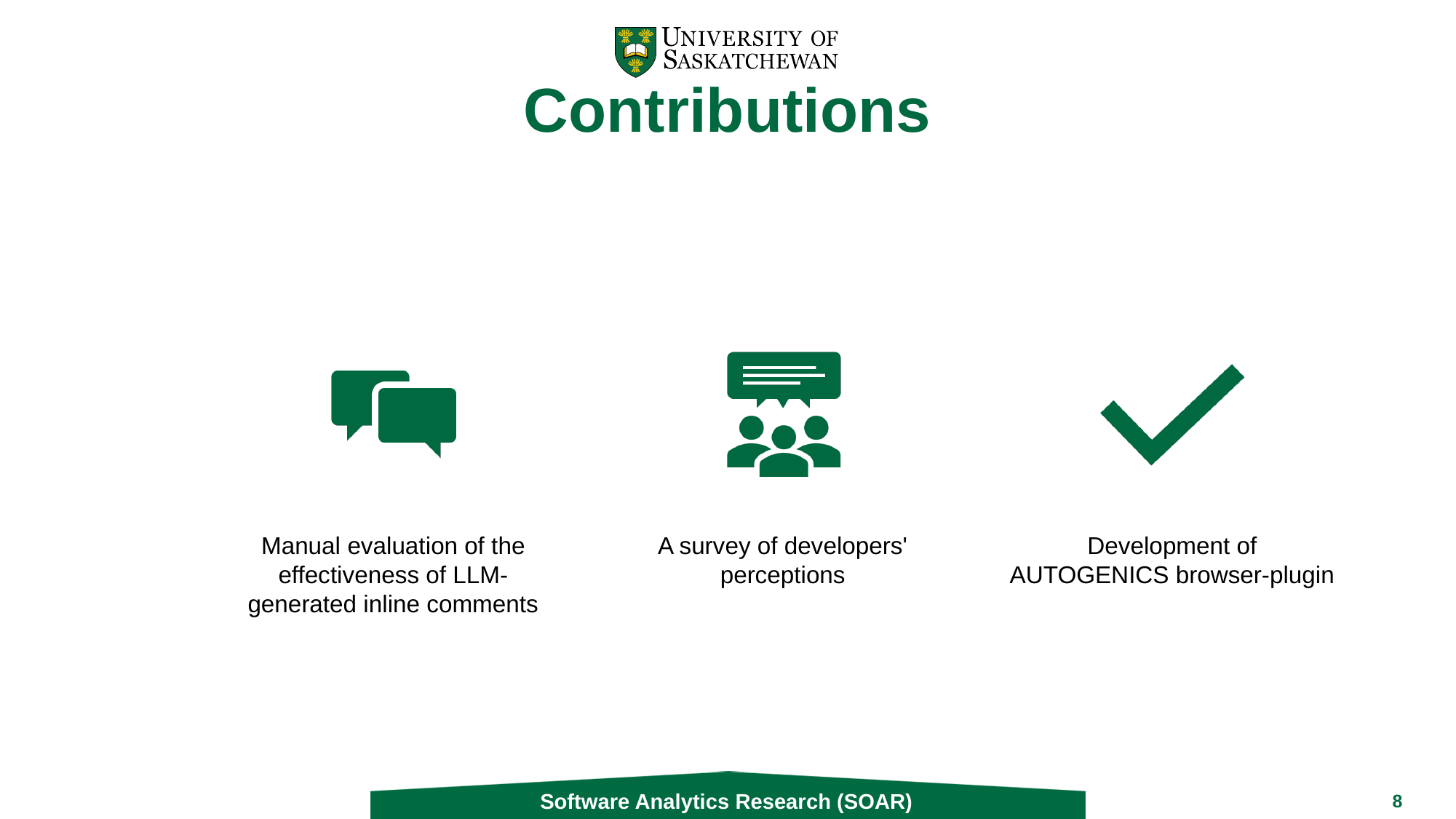

# Contributions
Manual evaluation of the effectiveness of LLM-generated inline comments
A survey of developers' perceptions
Development of AUTOGENICS browser-plugin
Software Analytics Research (SOAR)
8